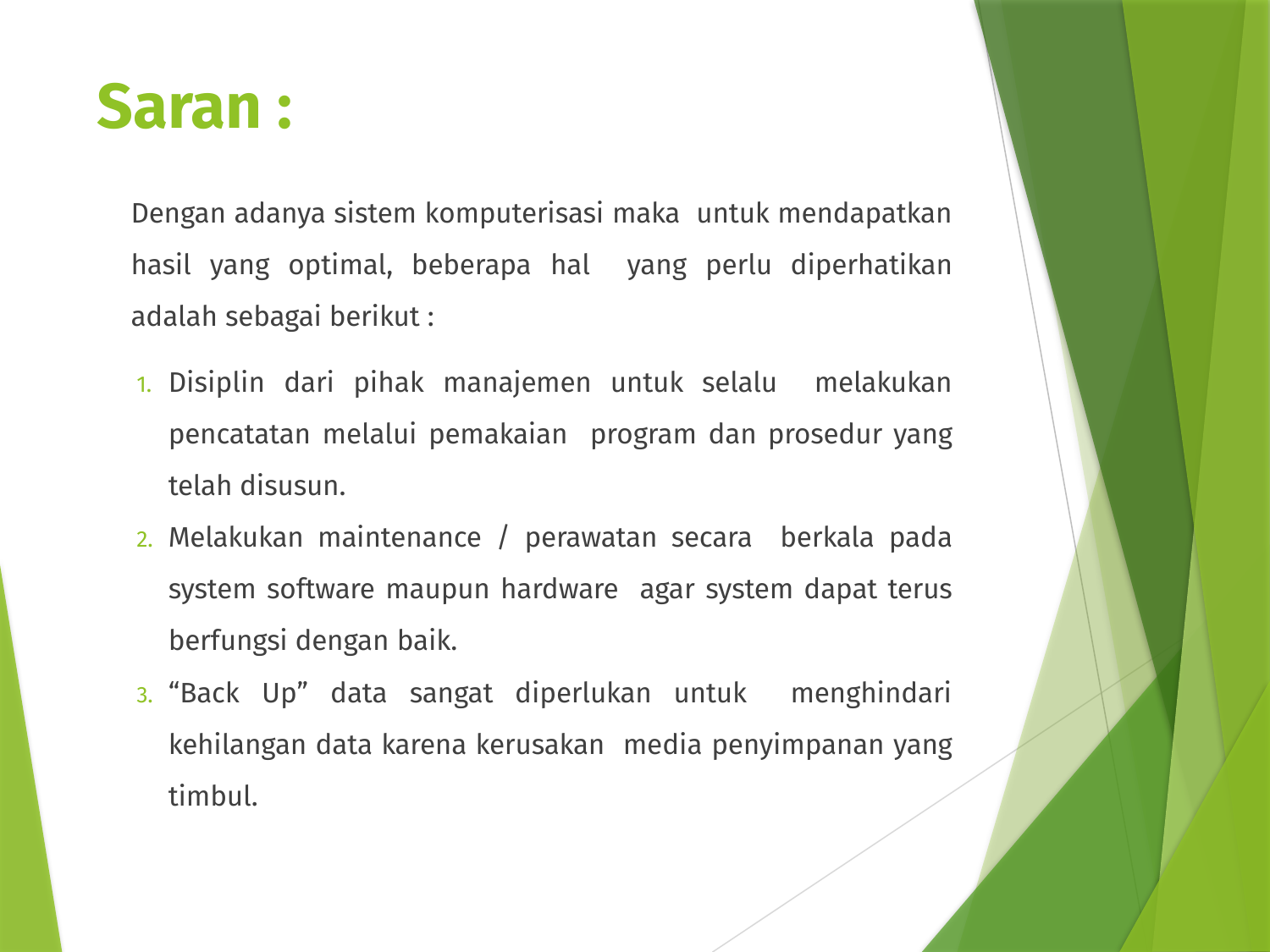

# Saran :
Dengan adanya sistem komputerisasi maka  untuk mendapatkan hasil yang optimal, beberapa hal  yang perlu diperhatikan adalah sebagai berikut :
Disiplin dari pihak manajemen untuk selalu  melakukan pencatatan melalui pemakaian  program dan prosedur yang telah disusun.
Melakukan maintenance / perawatan secara  berkala pada system software maupun hardware  agar system dapat terus berfungsi dengan baik.
“Back Up” data sangat diperlukan untuk  menghindari kehilangan data karena kerusakan  media penyimpanan yang timbul.